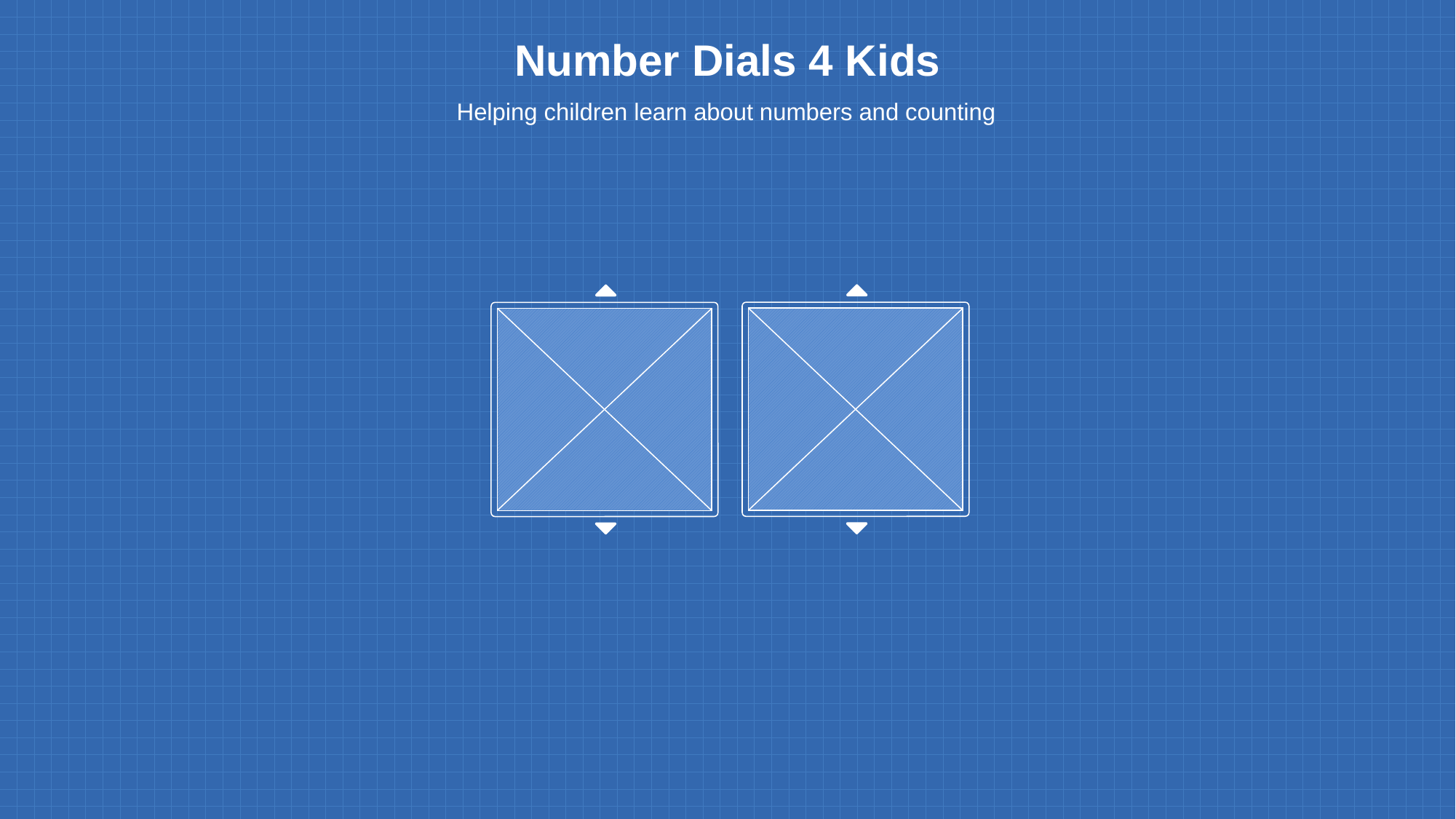

Number Dials 4 Kids
Helping children learn about numbers and counting